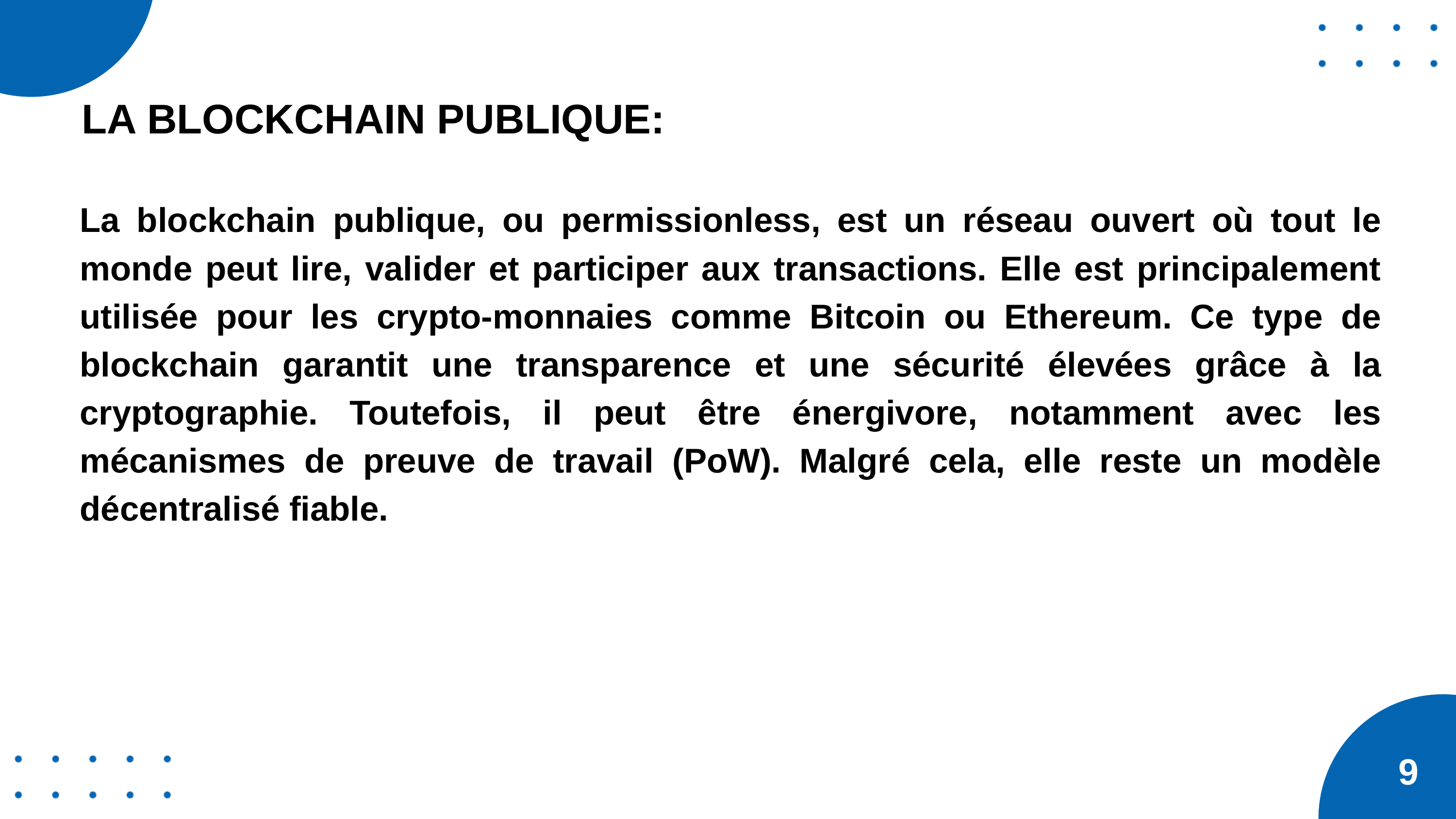

LA BLOCKCHAIN PUBLIQUE:
La blockchain publique, ou permissionless, est un réseau ouvert où tout le monde peut lire, valider et participer aux transactions. Elle est principalement utilisée pour les crypto-monnaies comme Bitcoin ou Ethereum. Ce type de blockchain garantit une transparence et une sécurité élevées grâce à la cryptographie. Toutefois, il peut être énergivore, notamment avec les mécanismes de preuve de travail (PoW). Malgré cela, elle reste un modèle décentralisé fiable.

9